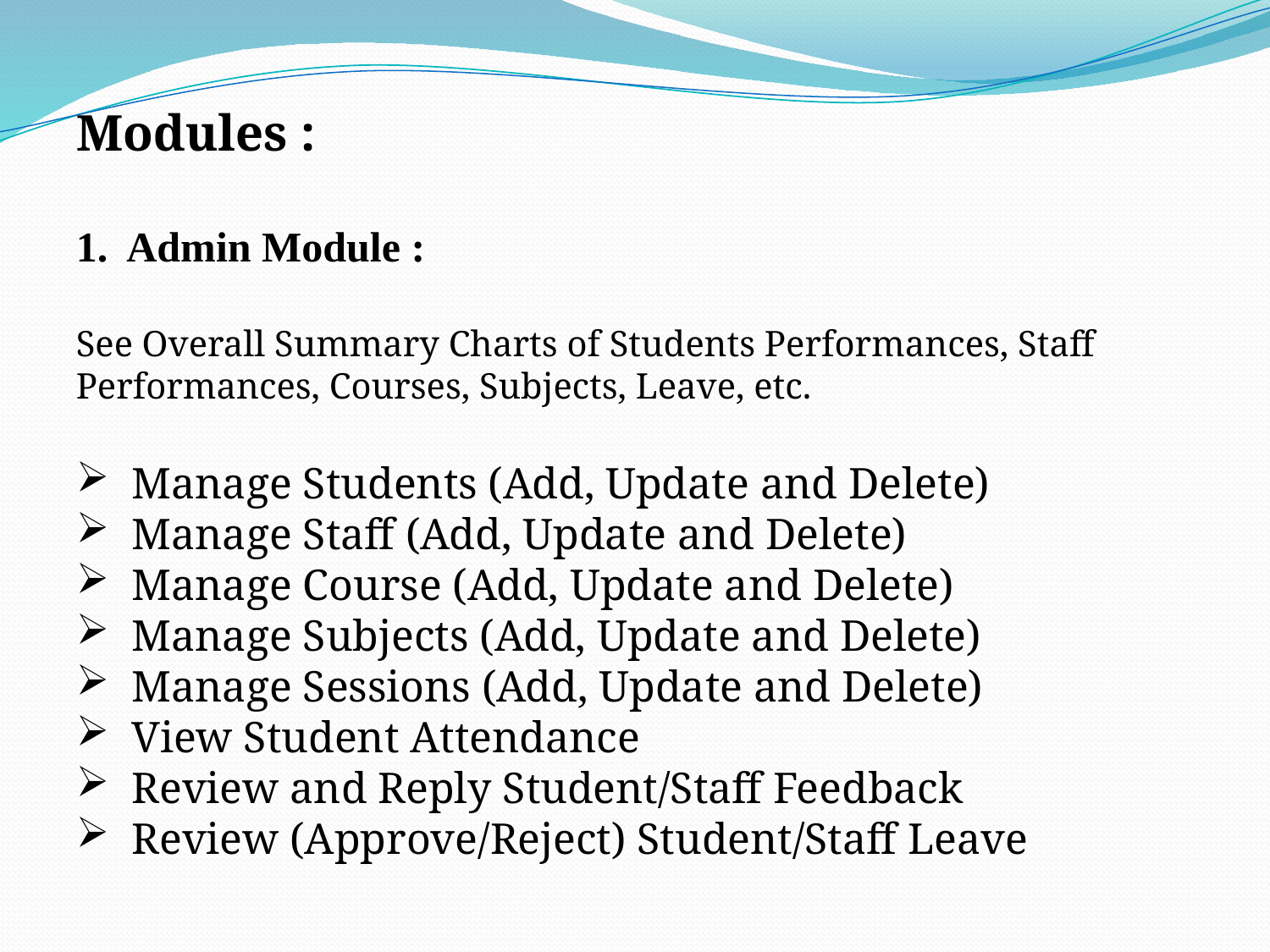

Modules :

1.  Admin Module :

See Overall Summary Charts of Students Performances, Staff  Performances, Courses, Subjects, Leave, etc.

  Manage Students (Add, Update and Delete)
  Manage Staff (Add, Update and Delete)
  Manage Course (Add, Update and Delete)
  Manage Subjects (Add, Update and Delete)
  Manage Sessions (Add, Update and Delete)
  View Student Attendance
  Review and Reply Student/Staff Feedback
  Review (Approve/Reject) Student/Staff Leave